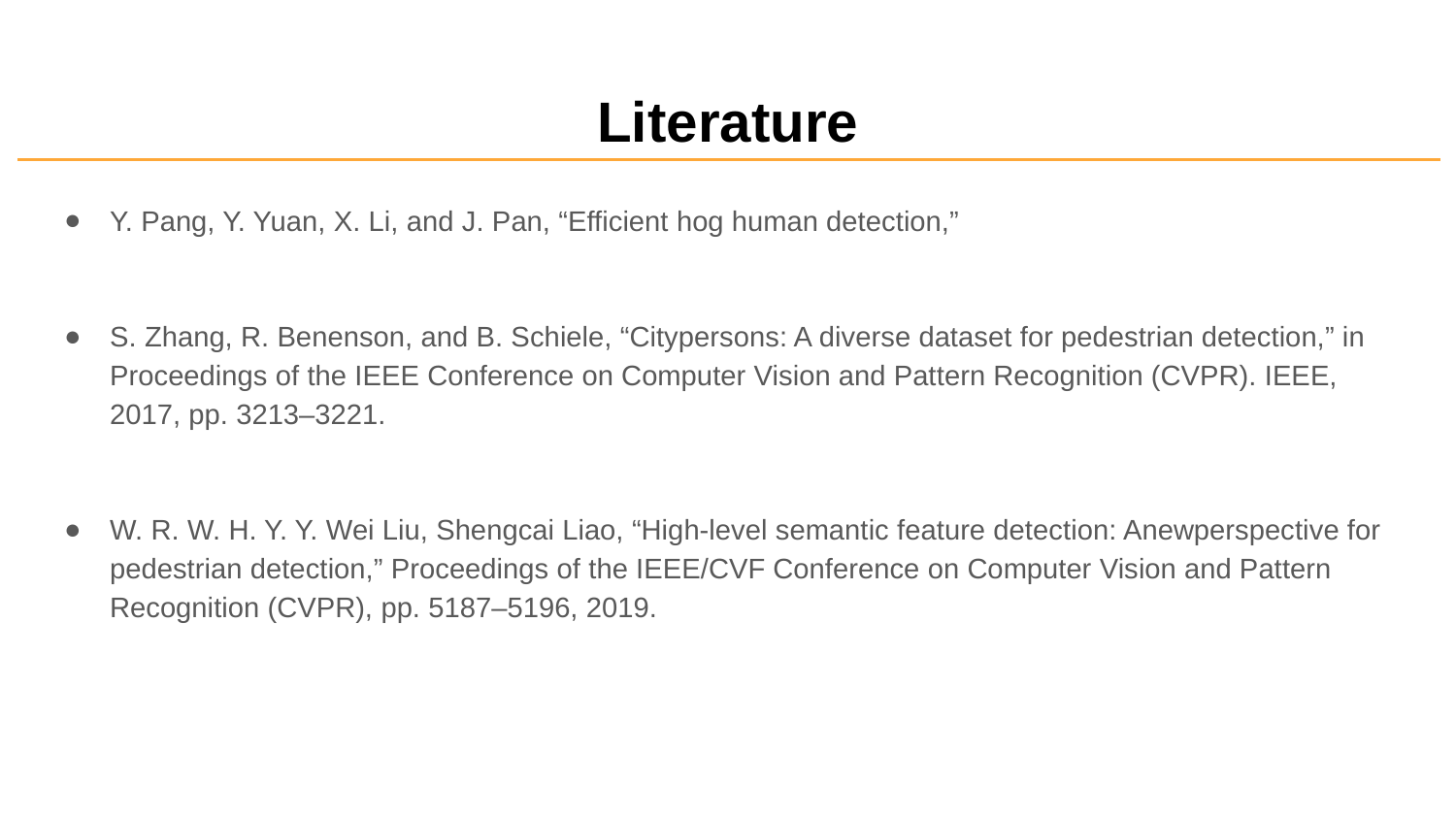

# Literature
Y. Pang, Y. Yuan, X. Li, and J. Pan, “Efficient hog human detection,”

S. Zhang, R. Benenson, and B. Schiele, “Citypersons: A diverse dataset for pedestrian detection,” in Proceedings of the IEEE Conference on Computer Vision and Pattern Recognition (CVPR). IEEE, 2017, pp. 3213–3221.

W. R. W. H. Y. Y. Wei Liu, Shengcai Liao, “High-level semantic feature detection: Anewperspective for pedestrian detection,” Proceedings of the IEEE/CVF Conference on Computer Vision and Pattern Recognition (CVPR), pp. 5187–5196, 2019.